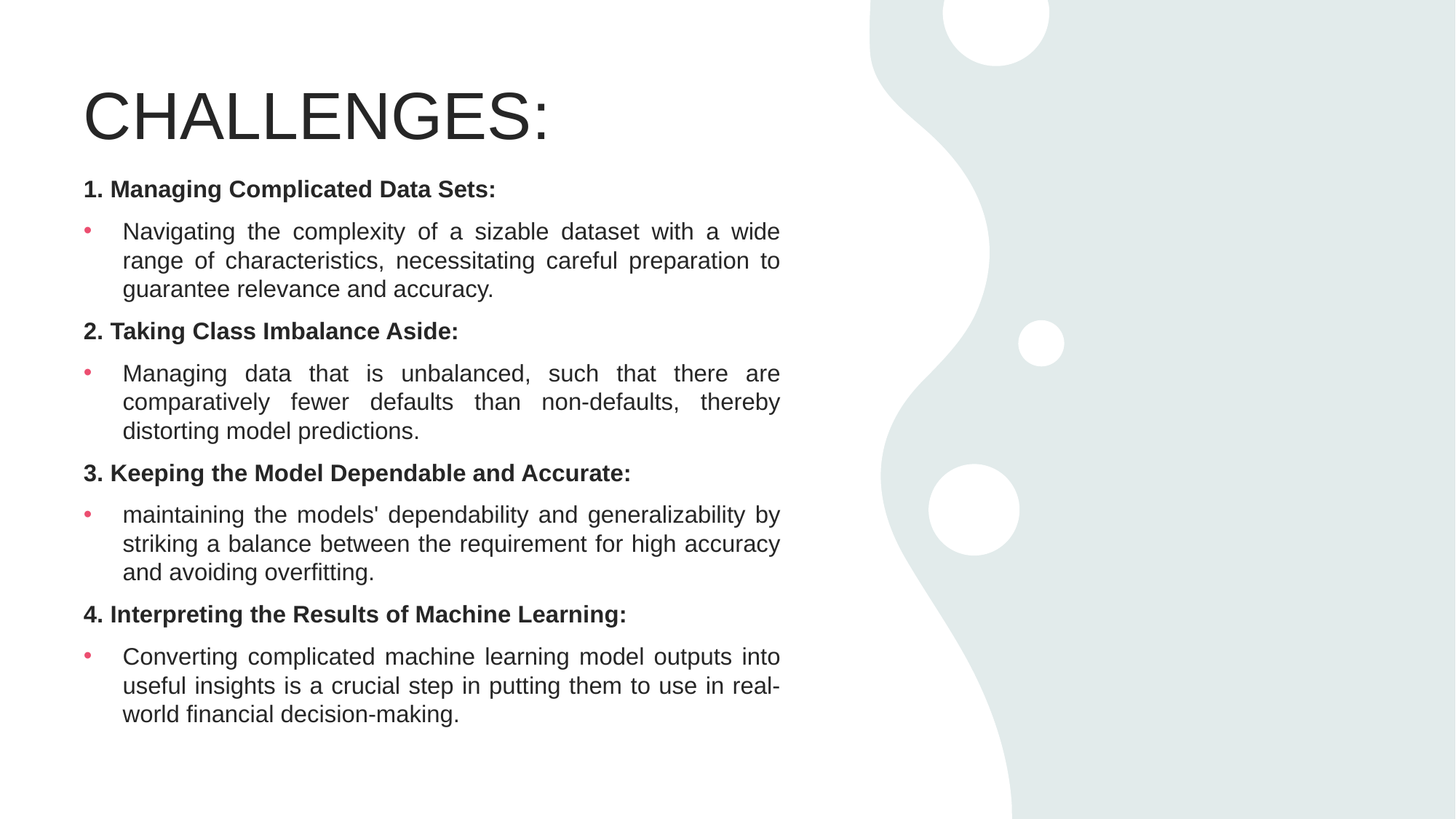

# CHALLENGES:
1. Managing Complicated Data Sets:
Navigating the complexity of a sizable dataset with a wide range of characteristics, necessitating careful preparation to guarantee relevance and accuracy.
2. Taking Class Imbalance Aside:
Managing data that is unbalanced, such that there are comparatively fewer defaults than non-defaults, thereby distorting model predictions.
3. Keeping the Model Dependable and Accurate:
maintaining the models' dependability and generalizability by striking a balance between the requirement for high accuracy and avoiding overfitting.
4. Interpreting the Results of Machine Learning:
Converting complicated machine learning model outputs into useful insights is a crucial step in putting them to use in real-world financial decision-making.